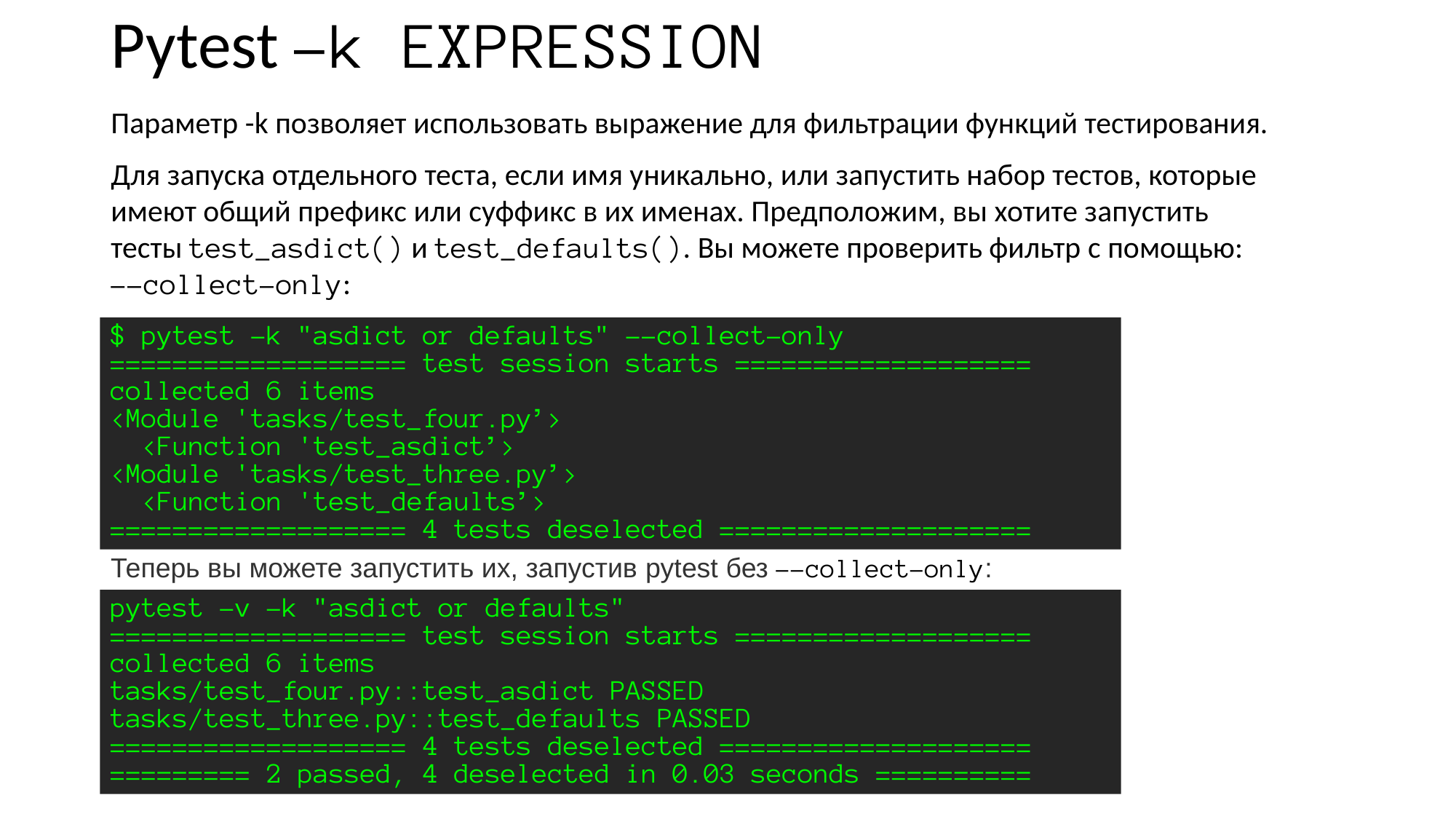

# Pytest -k EXPRESSION
Параметр -k позволяет использовать выражение для фильтрации функций тестирования.
Для запуска отдельного теста, если имя уникально, или запустить набор тестов, которые имеют общий префикс или суффикс в их именах. Предположим, вы хотите запустить тесты test_asdict() и test_defaults(). Вы можете проверить фильтр с помощью:
--collect-only:
$ pytest -k "asdict or defaults" --collect-only
=================== test session starts ===================
collected 6 items
<Module 'tasks/test_four.py’>
  <Function 'test_asdict’>
<Module 'tasks/test_three.py’>
  <Function 'test_defaults’>
=================== 4 tests deselected ====================
Теперь вы можете запустить их, запустив pytest без --collect-only:
pytest -v -k "asdict or defaults"
=================== test session starts ===================
collected 6 items
tasks/test_four.py::test_asdict PASSED
tasks/test_three.py::test_defaults PASSED
=================== 4 tests deselected ====================
========= 2 passed, 4 deselected in 0.03 seconds ==========